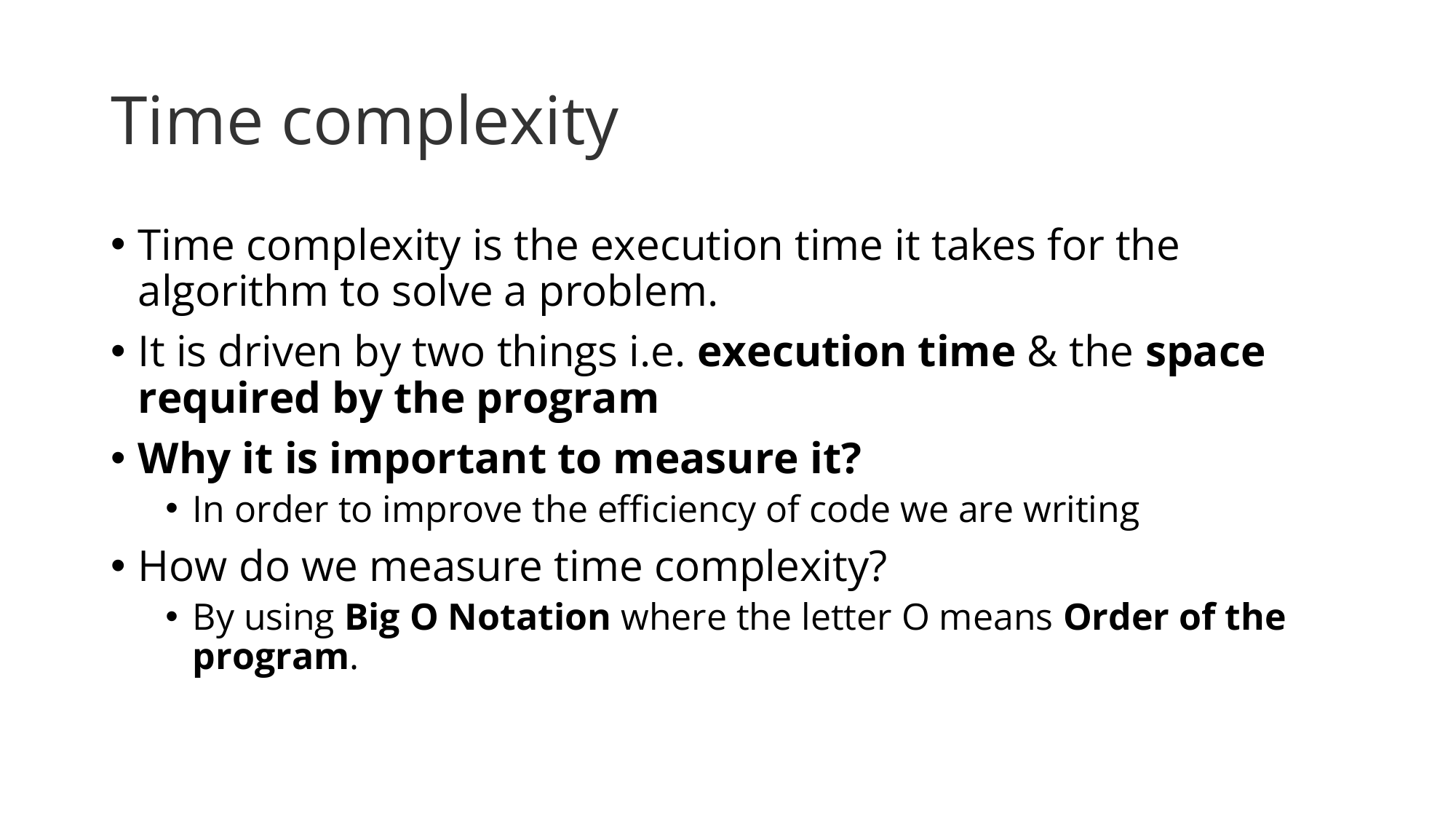

# Time complexity
Time complexity is the execution time it takes for the algorithm to solve a problem.
It is driven by two things i.e. execution time & the space required by the program
Why it is important to measure it?
In order to improve the efficiency of code we are writing
How do we measure time complexity?
By using Big O Notation where the letter O means Order of the program.